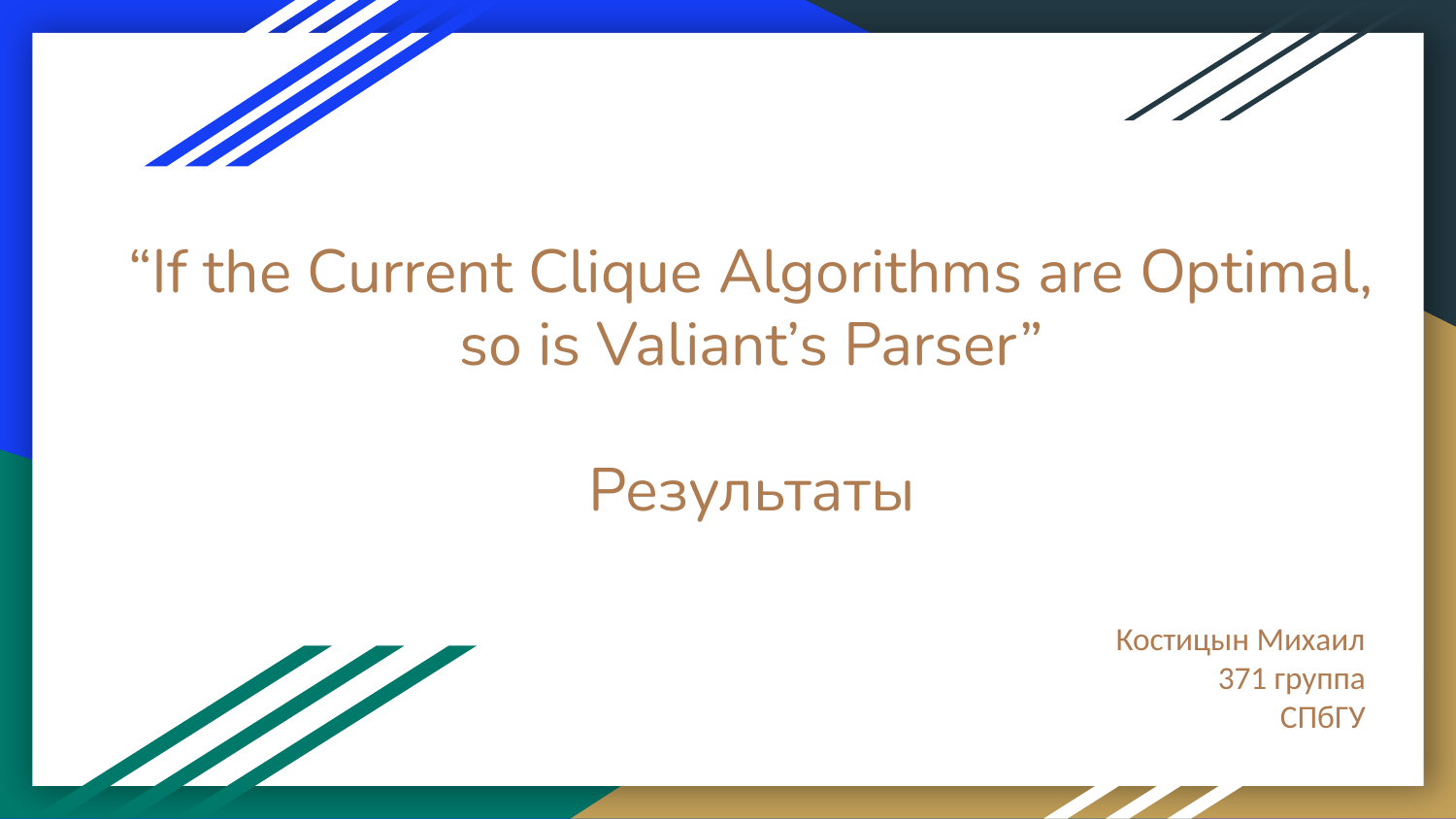

# “If the Current Clique Algorithms are Optimal, so is Valiant’s Parser”

Результаты
Костицын Михаил
371 группа
СПбГУ